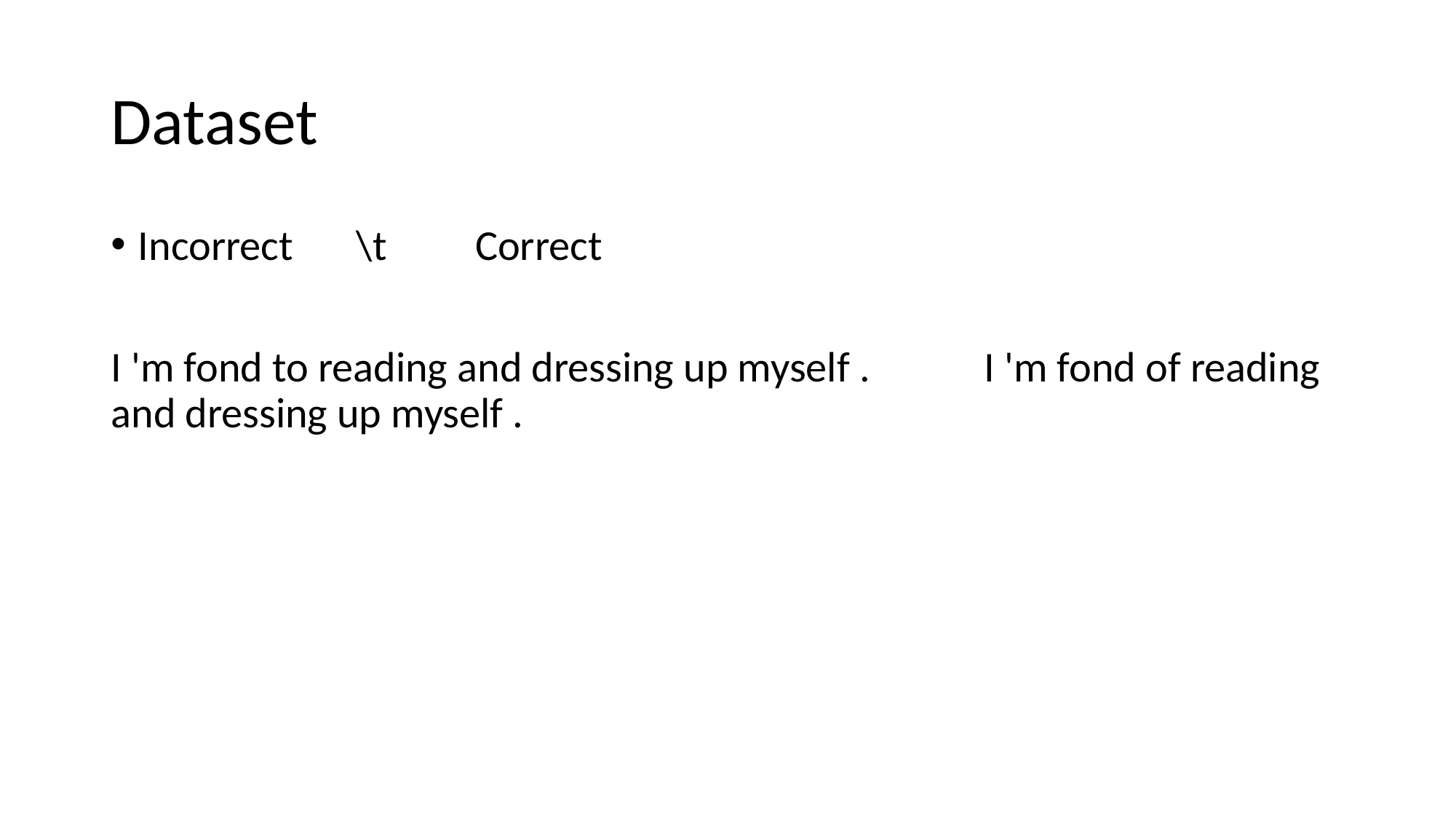

# Dataset
Incorrect    	\t	 Correct

I 'm fond to reading and dressing up myself .		I 'm fond of reading and dressing up myself .